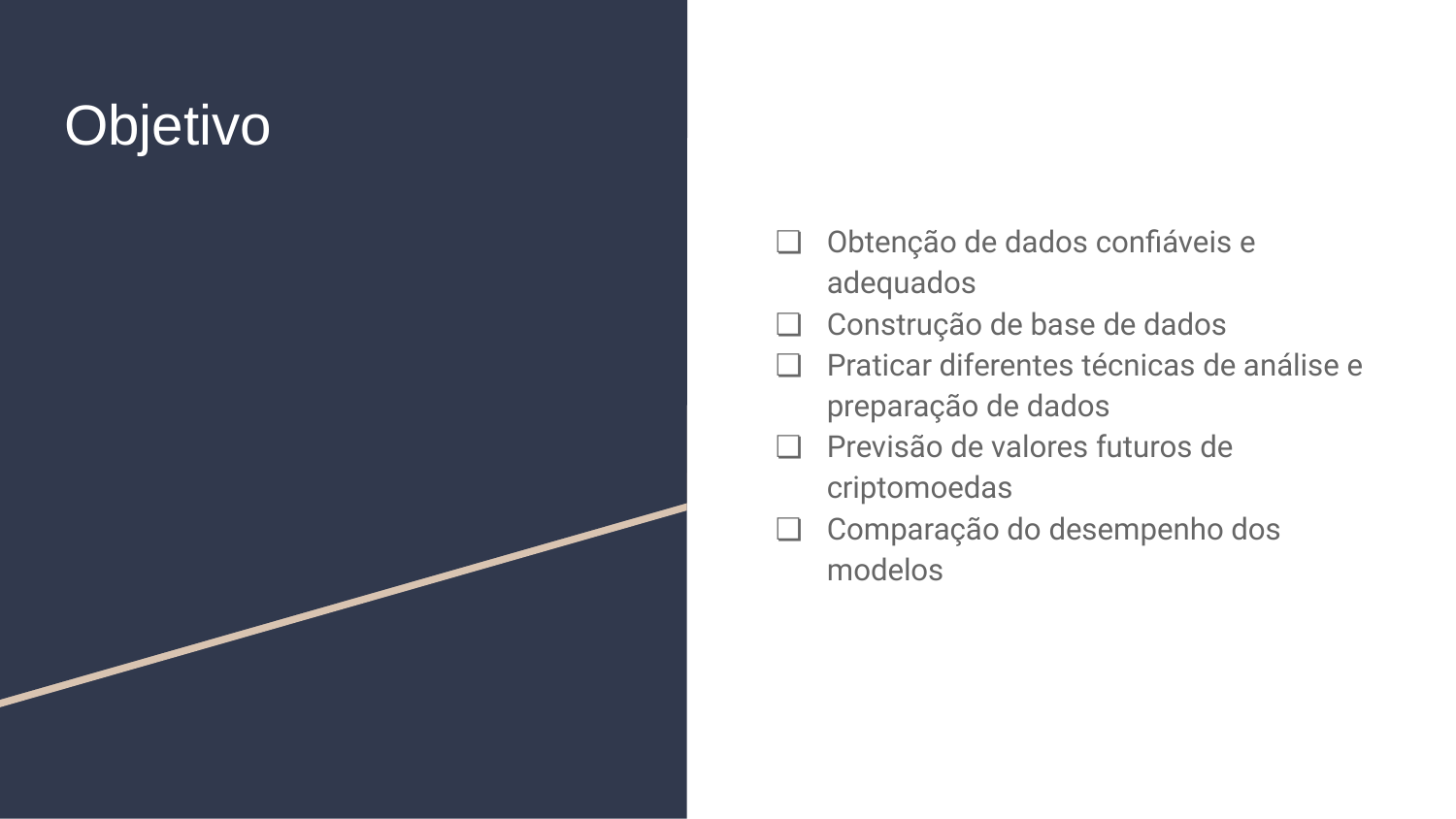

# Objetivo

Obtenção de dados confiáveis e adequados
Construção de base de dados
Praticar diferentes técnicas de análise e preparação de dados
Previsão de valores futuros de criptomoedas
Comparação do desempenho dos modelos